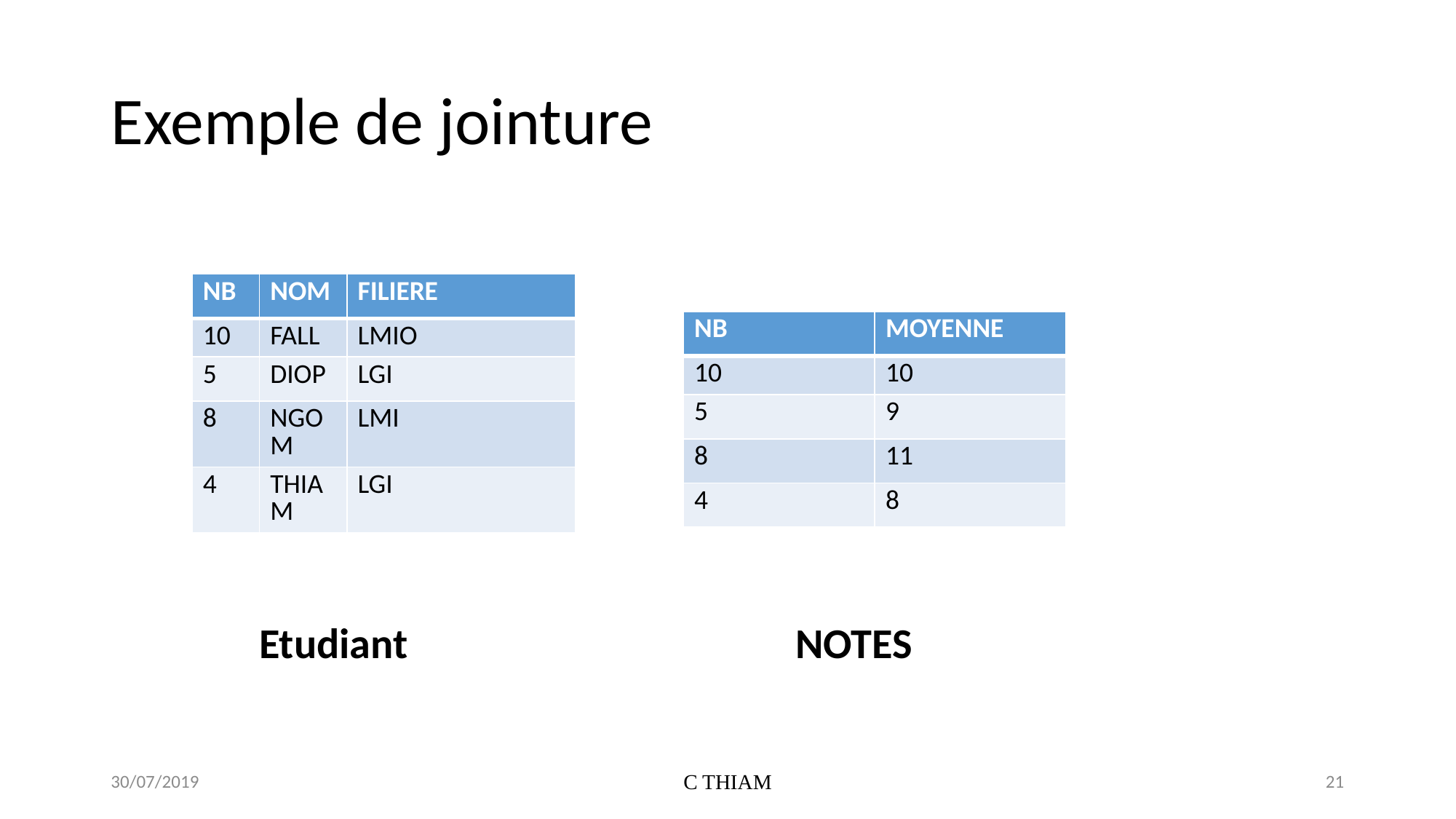

# Exemple de jointure
| NB | NOM | FILIERE |
| --- | --- | --- |
| 10 | FALL | LMIO |
| 5 | DIOP | LGI |
| 8 | NGOM | LMI |
| 4 | THIAM | LGI |
| NB | MOYENNE |
| --- | --- |
| 10 | 10 |
| 5 | 9 |
| 8 | 11 |
| 4 | 8 |
Etudiant
NOTES
30/07/2019
C THIAM
21